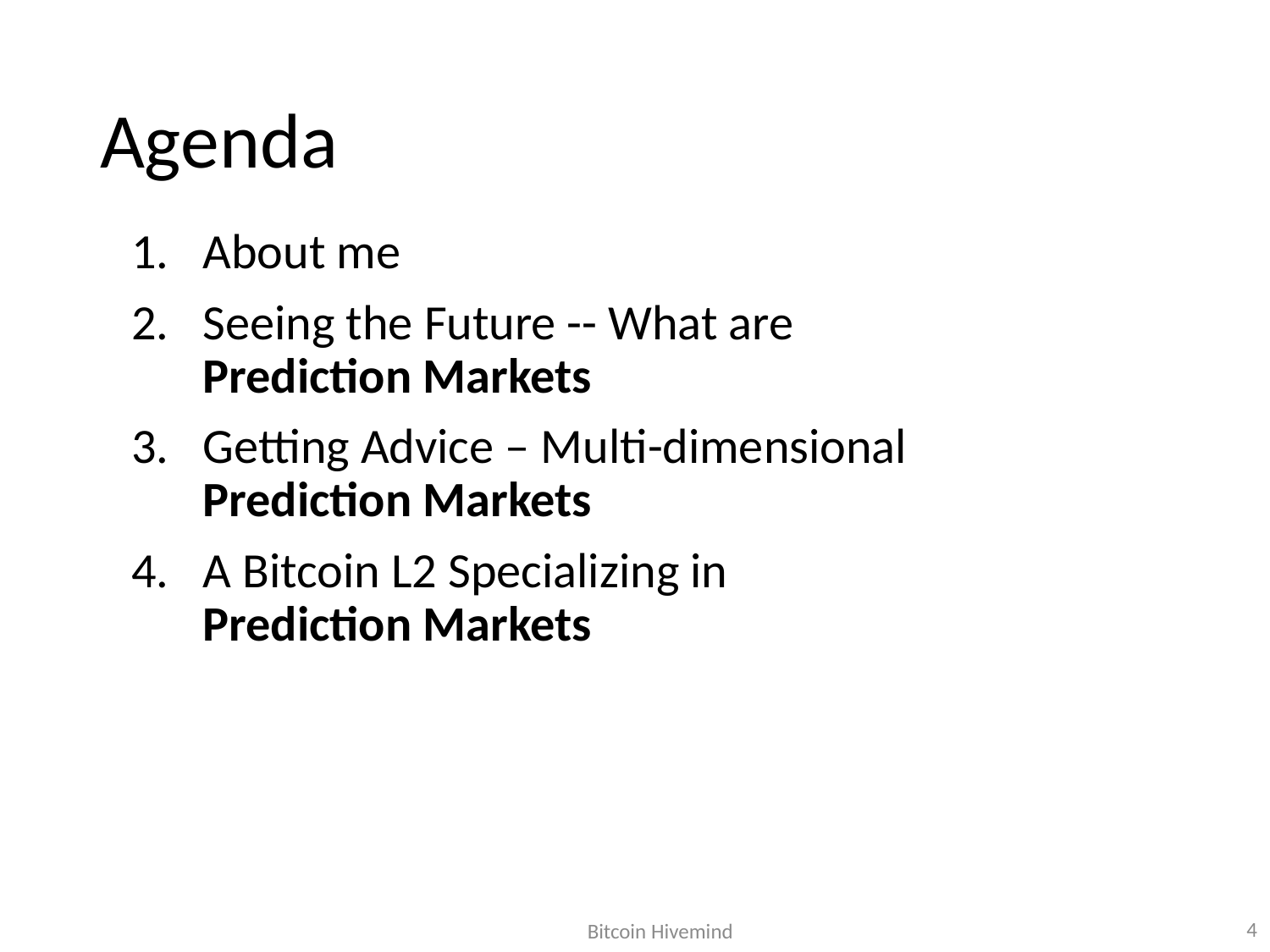

# Agenda
About me
Seeing the Future -- What are Prediction Markets
Getting Advice – Multi-dimensional Prediction Markets
A Bitcoin L2 Specializing in Prediction Markets

4
Bitcoin Hivemind